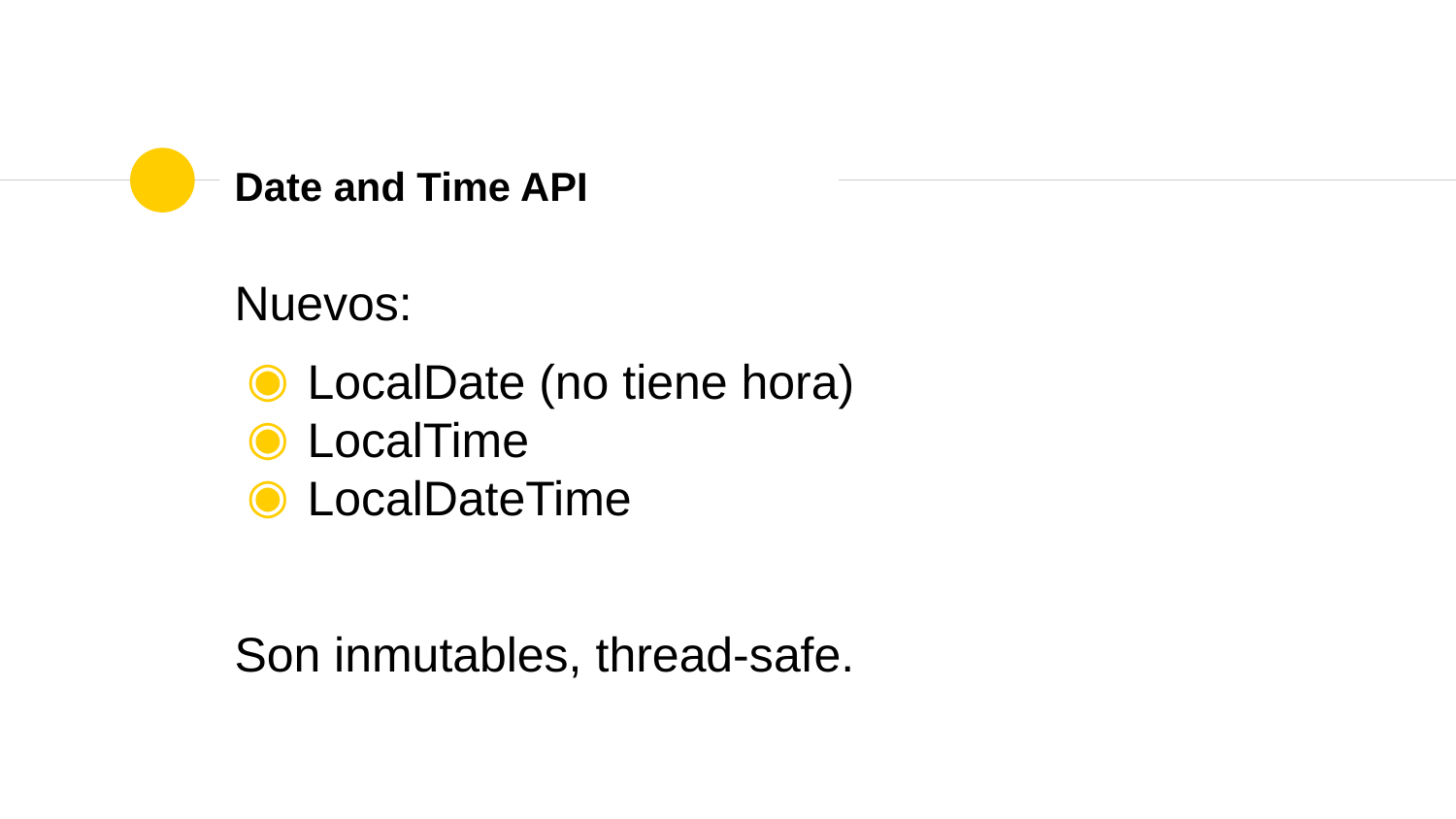

# Date and Time API
Nuevos:
LocalDate (no tiene hora)
LocalTime
LocalDateTime

Son inmutables, thread-safe.